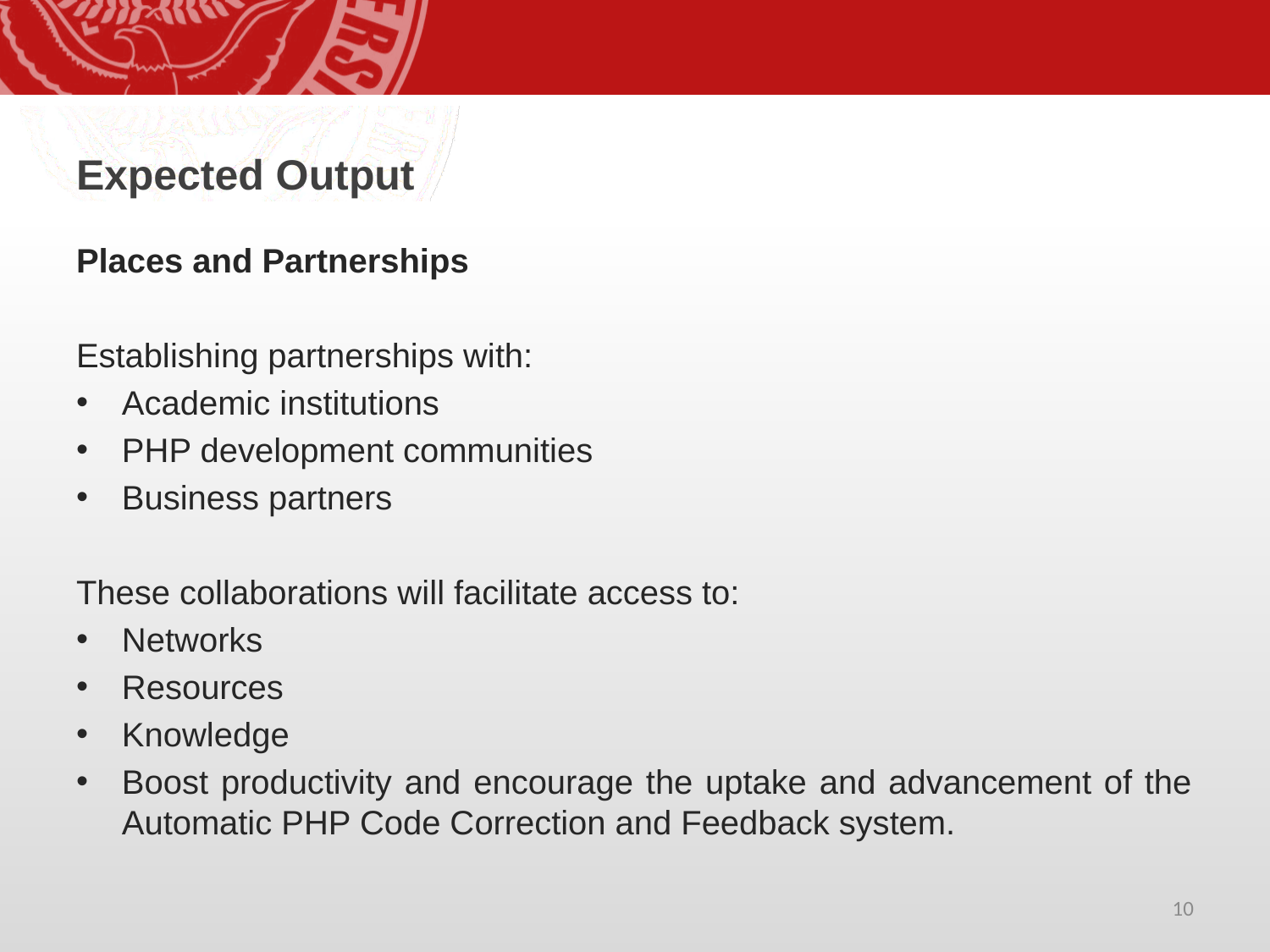

Expected Output
Places and Partnerships

Establishing partnerships with:
Academic institutions
PHP development communities
Business partners

These collaborations will facilitate access to:
Networks
Resources
Knowledge
Boost productivity and encourage the uptake and advancement of the Automatic PHP Code Correction and Feedback system.
10